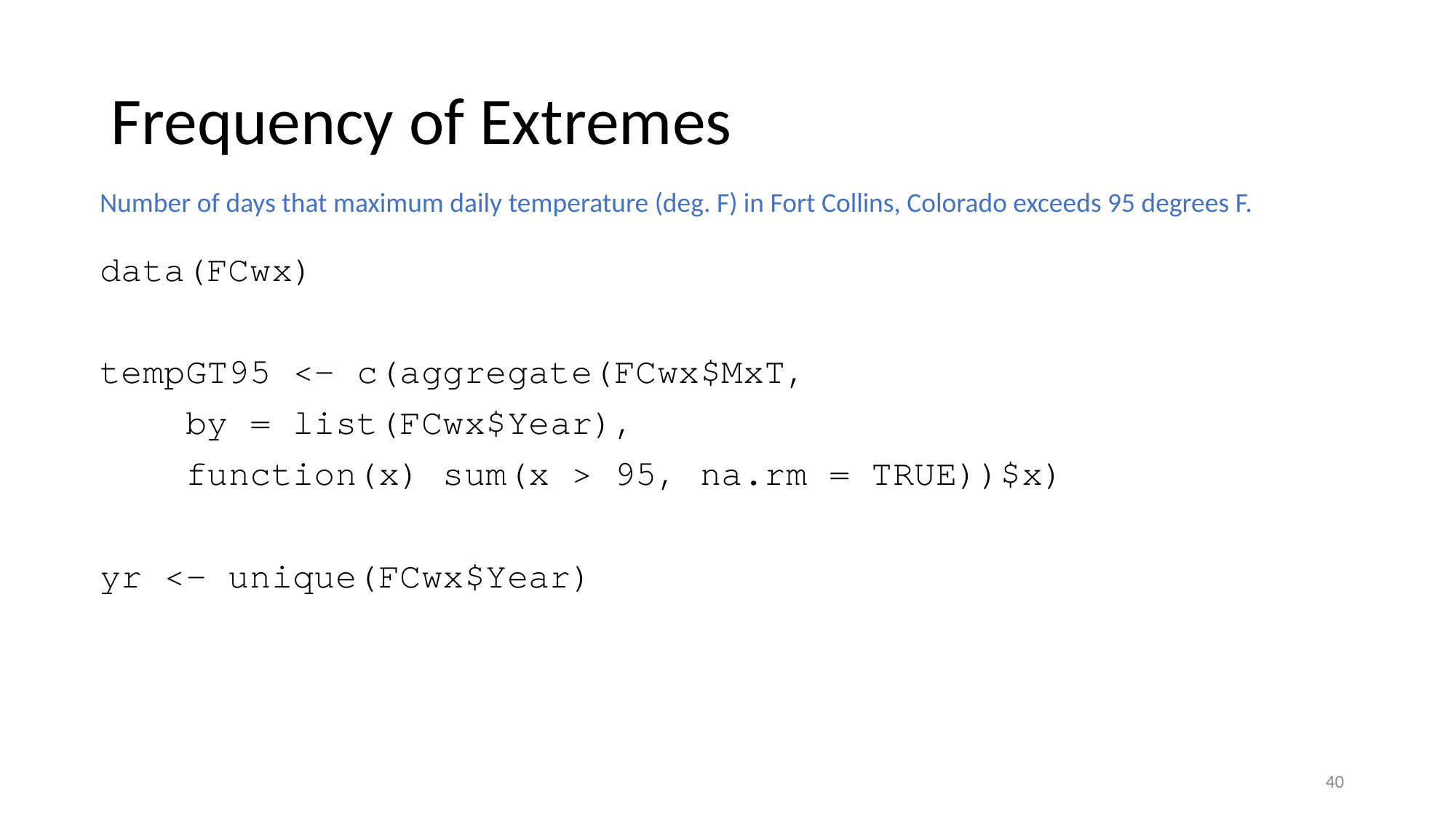

# Frequency of Extremes
Number of days that maximum daily temperature (deg. F) in Fort Collins, Colorado exceeds 95 degrees F.
data(FCwx)

tempGT95 <- c(aggregate(FCwx$MxT,
    by = list(FCwx$Year),
    function(x) sum(x > 95, na.rm = TRUE))$x)

yr <- unique(FCwx$Year)
40